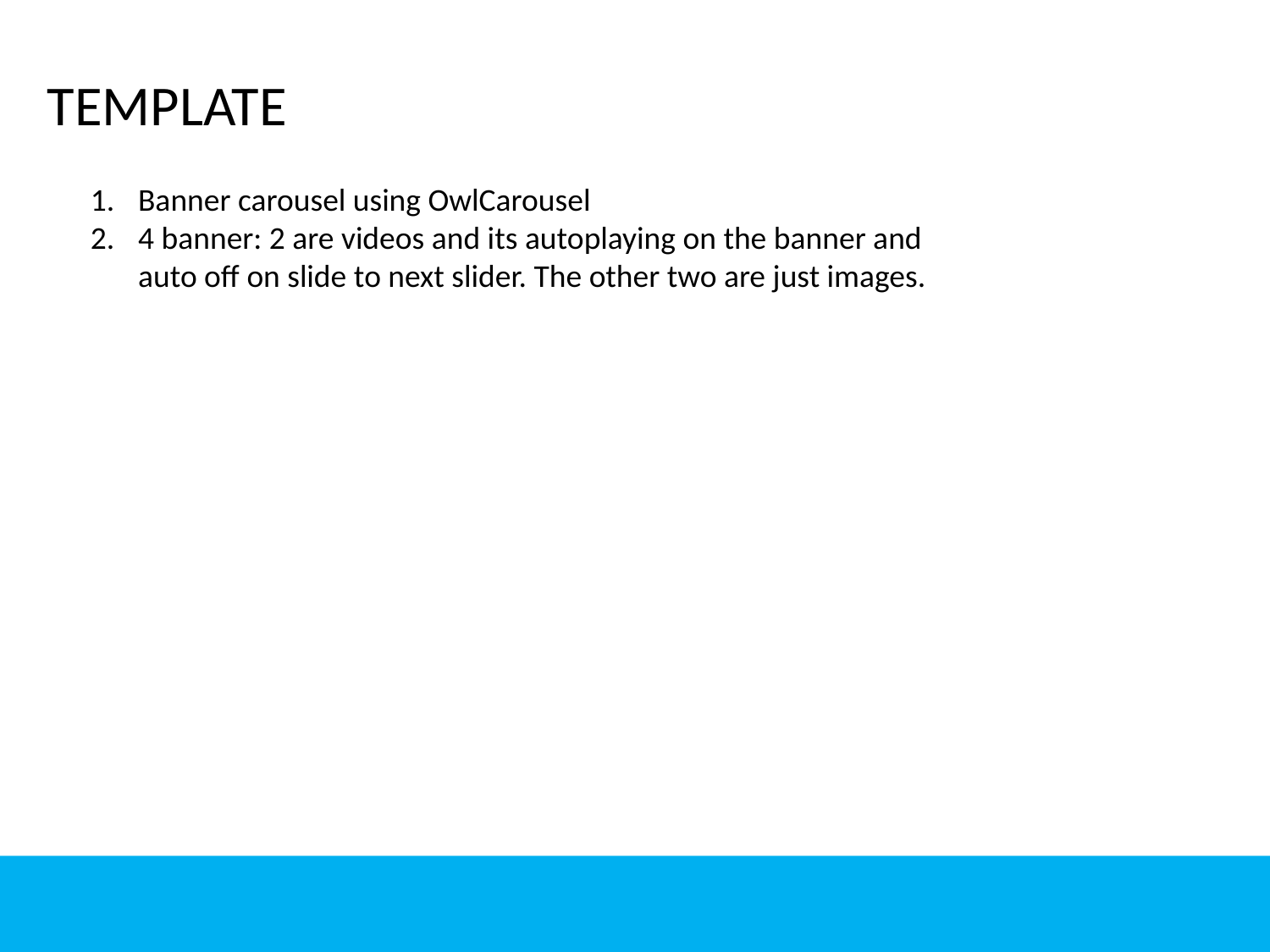

TEMPLATE
Banner carousel using OwlCarousel
4 banner: 2 are videos and its autoplaying on the banner and auto off on slide to next slider. The other two are just images.